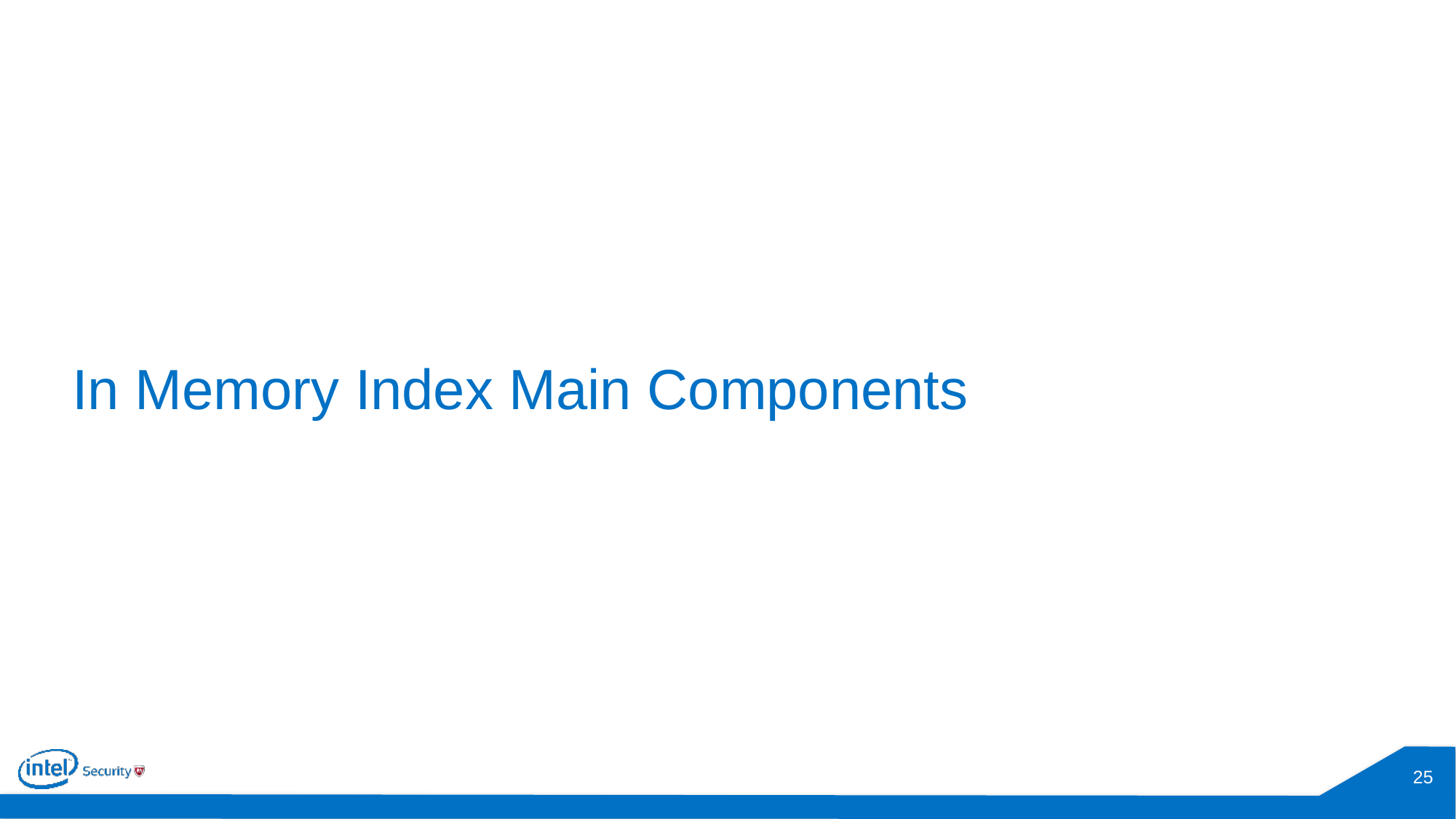

# In Memory Index Main Components

25